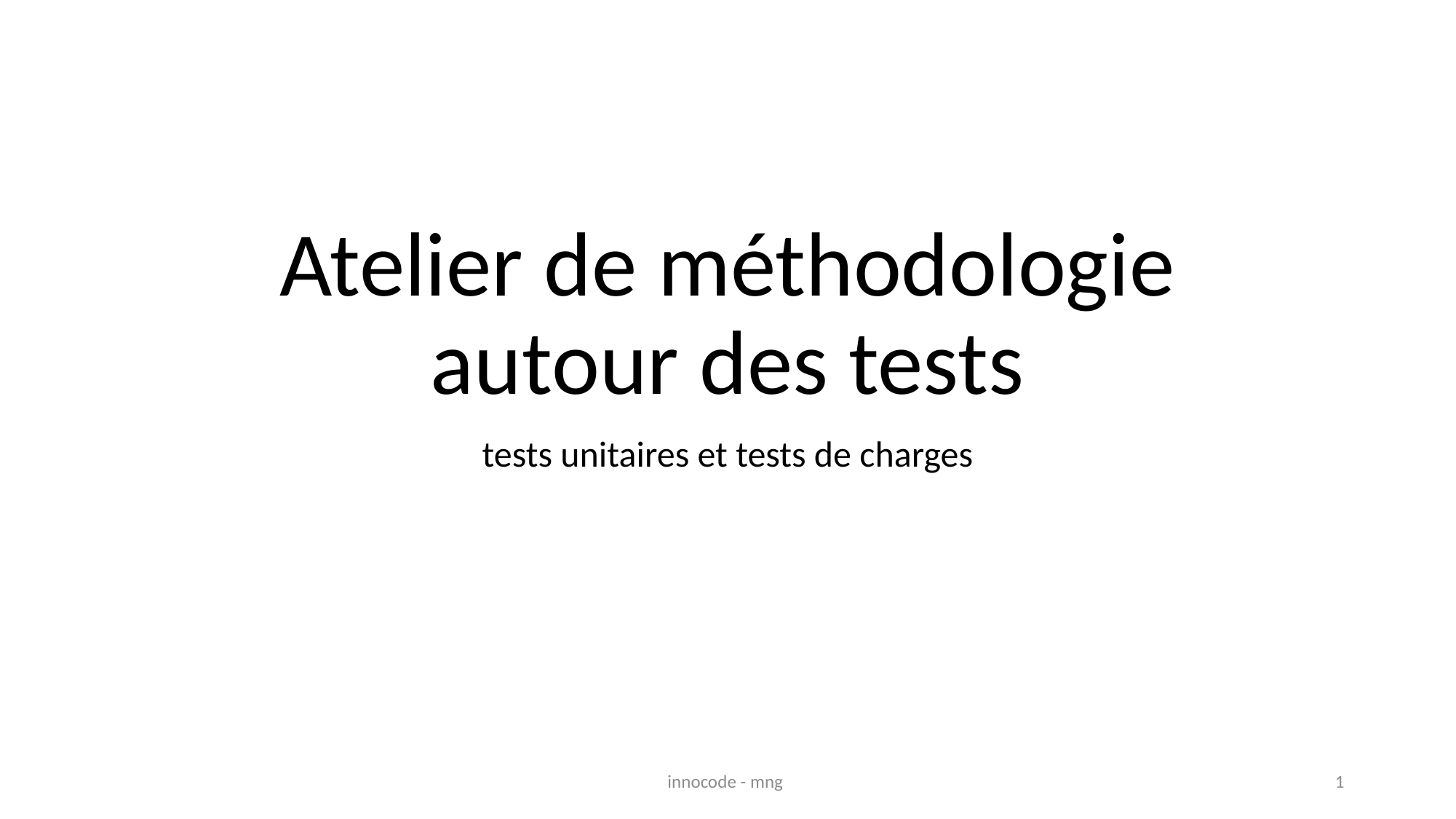

# Atelier de méthodologie autour des tests
tests unitaires et tests de charges
innocode - mng
1